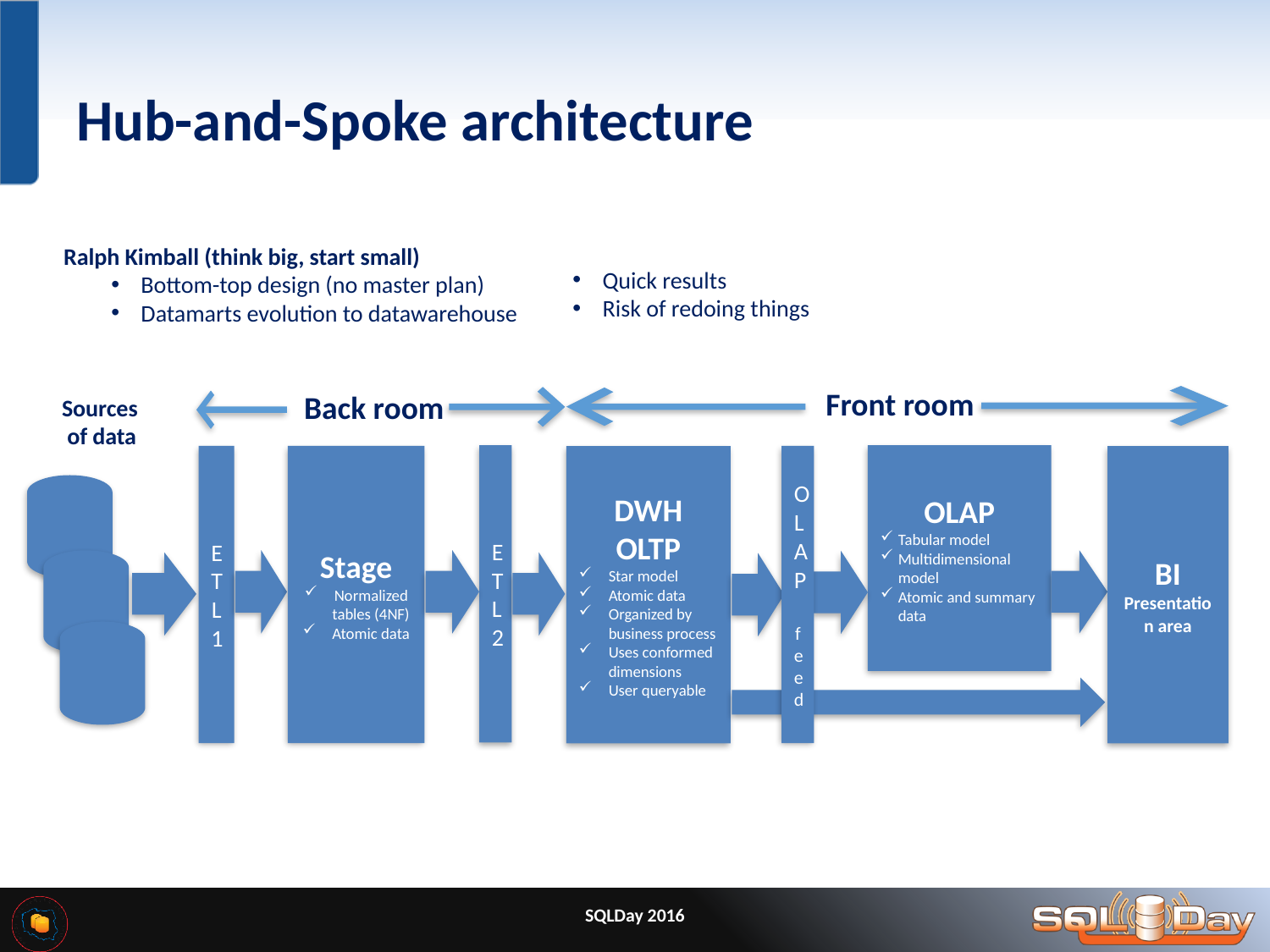

# Hub-and-Spoke architecture
Ralph Kimball (think big, start small)
Bottom-top design (no master plan)
Datamarts evolution to datawarehouse
Quick results
Risk of redoing things
Front room
Back room

Sources
 of data

OLAP
Tabular model
Multidimensional model
Atomic and summary data
ETL2
ETL1
Stage
Normalized tables (4NF)
Atomic data
OLAP
 feed
DWH OLTP
Star model
Atomic data
Organized by business process
Uses conformed dimensions
User queryable
BI
Presentation area